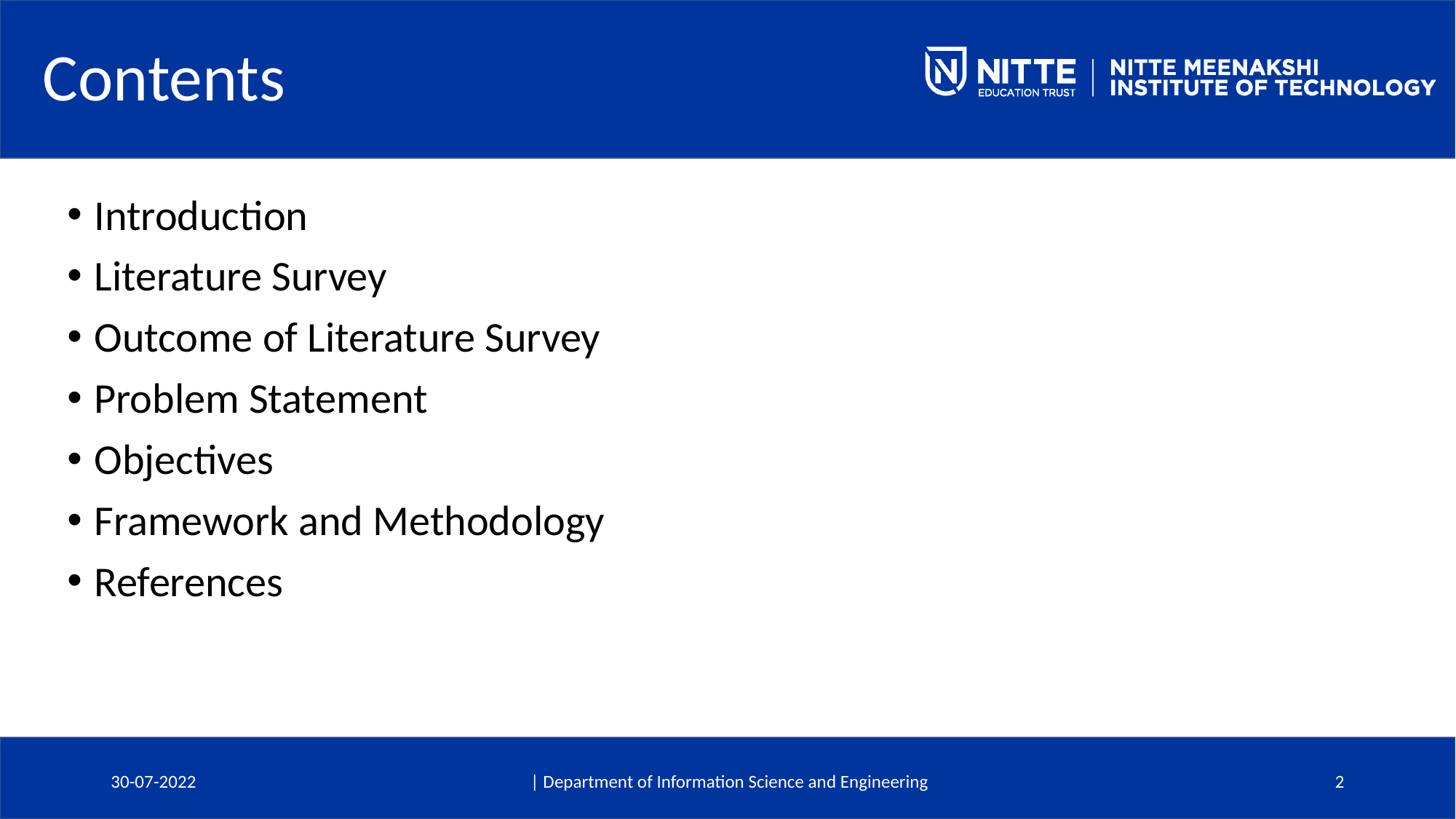

# Contents
Introduction
Literature Survey
Outcome of Literature Survey
Problem Statement
Objectives
Framework and Methodology
References
30-07-2022
 | Department of Information Science and Engineering
2